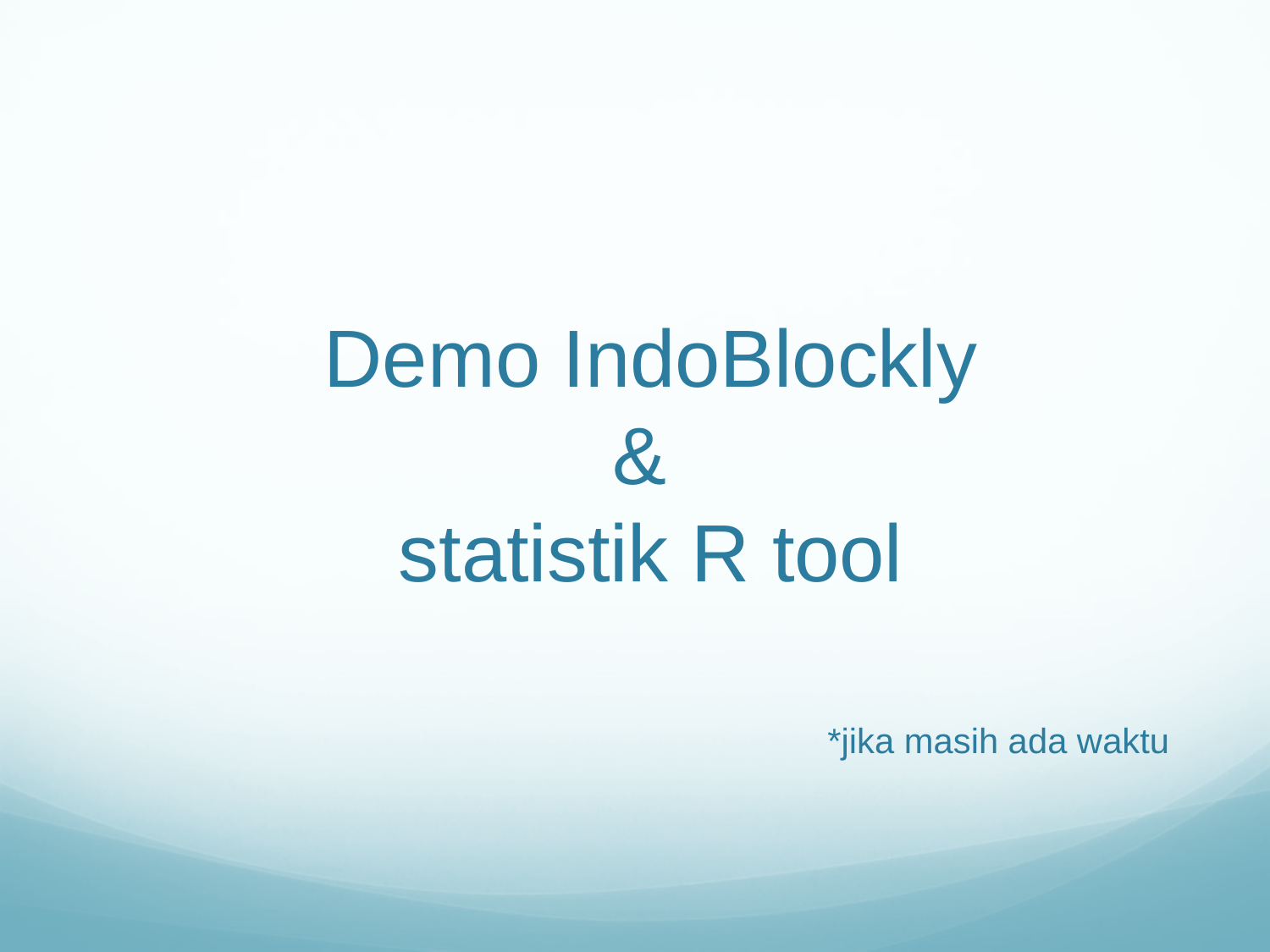

# Demo IndoBlockly & statistik R tool
*jika masih ada waktu